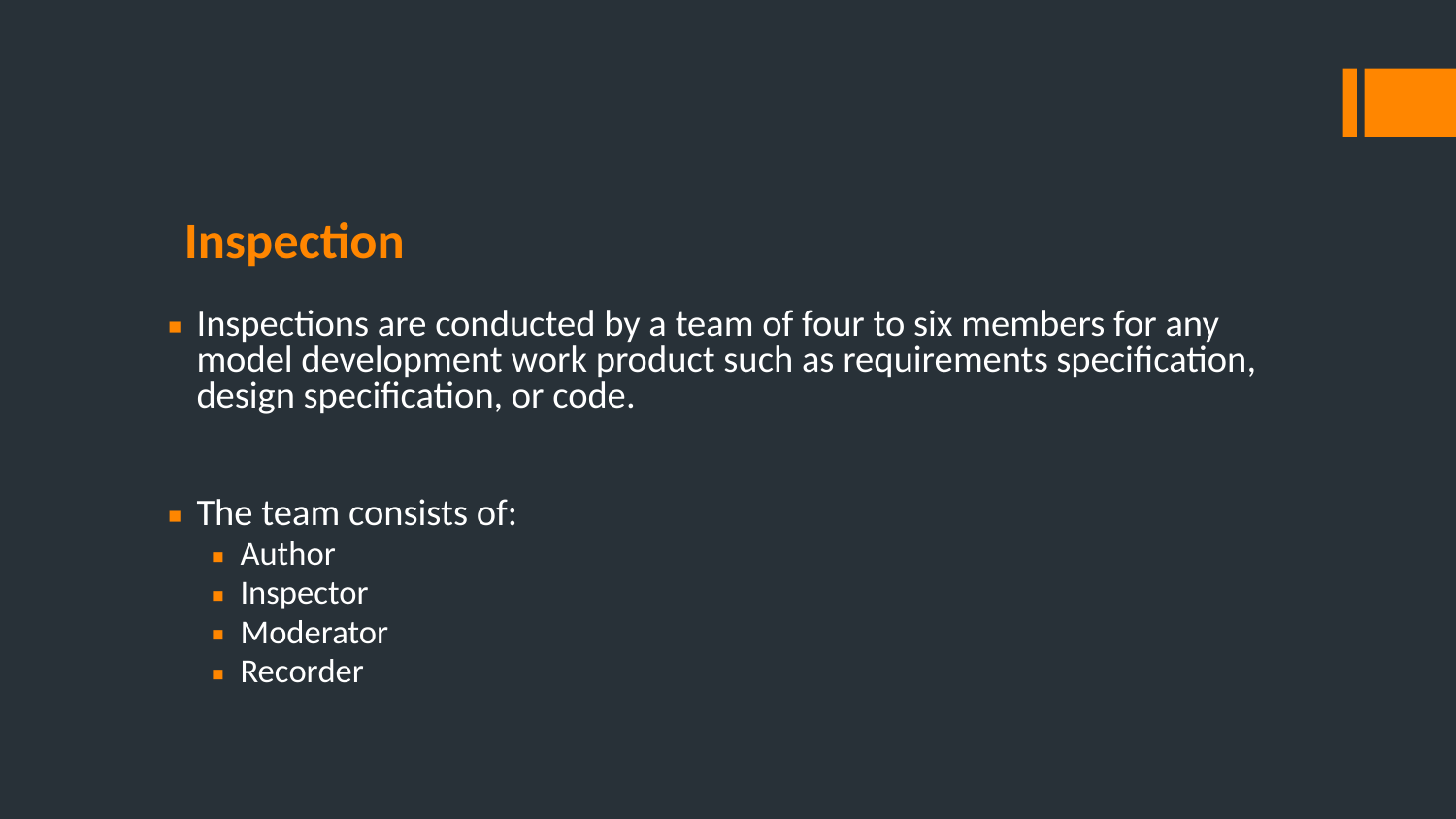

# Inspection
Inspections are conducted by a team of four to six members for any model development work product such as requirements specification, design specification, or code.

The team consists of:
Author
Inspector
Moderator
Recorder